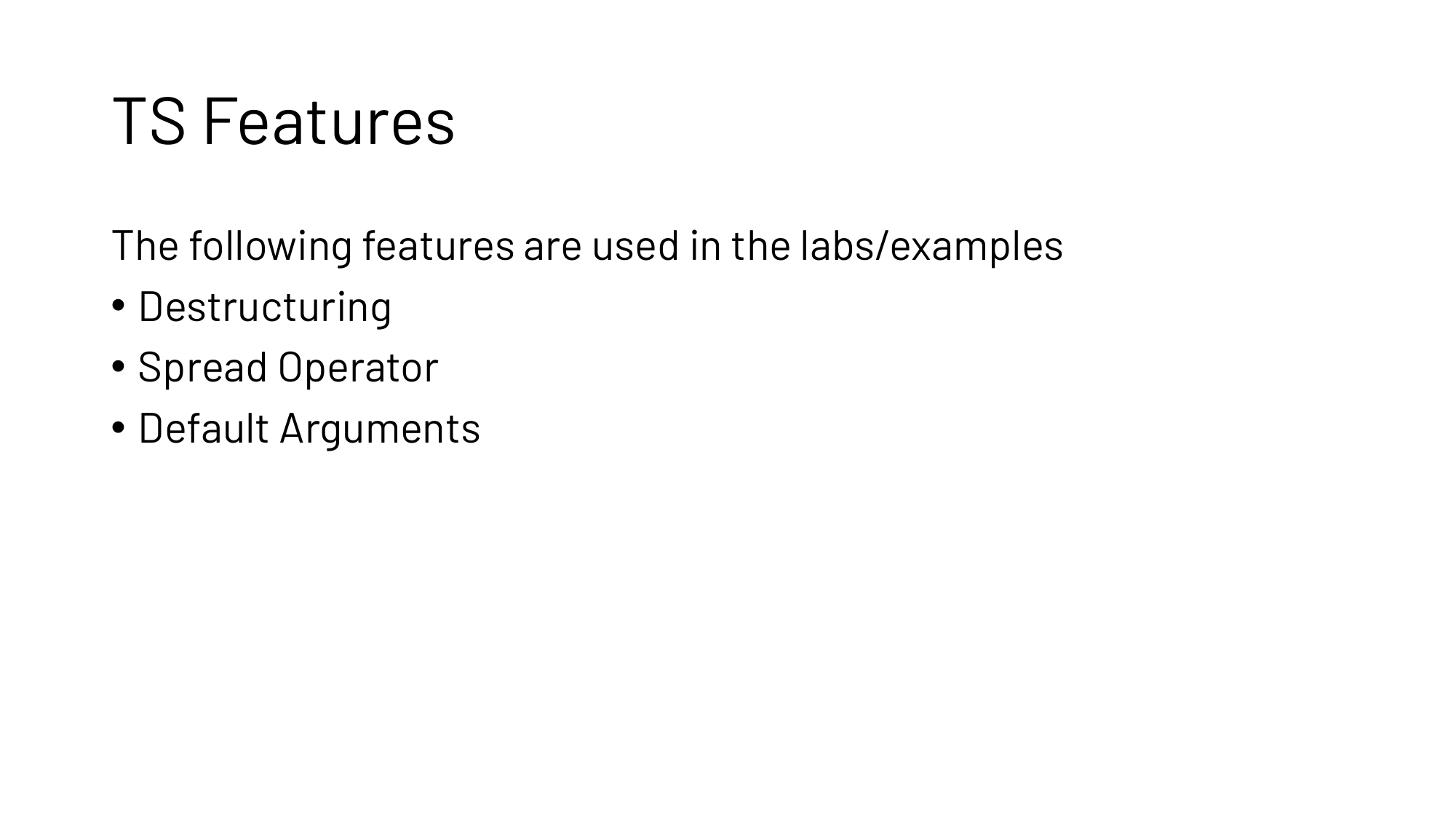

# TS Features
The following features are used in the labs/examples
Destructuring
Spread Operator
Default Arguments